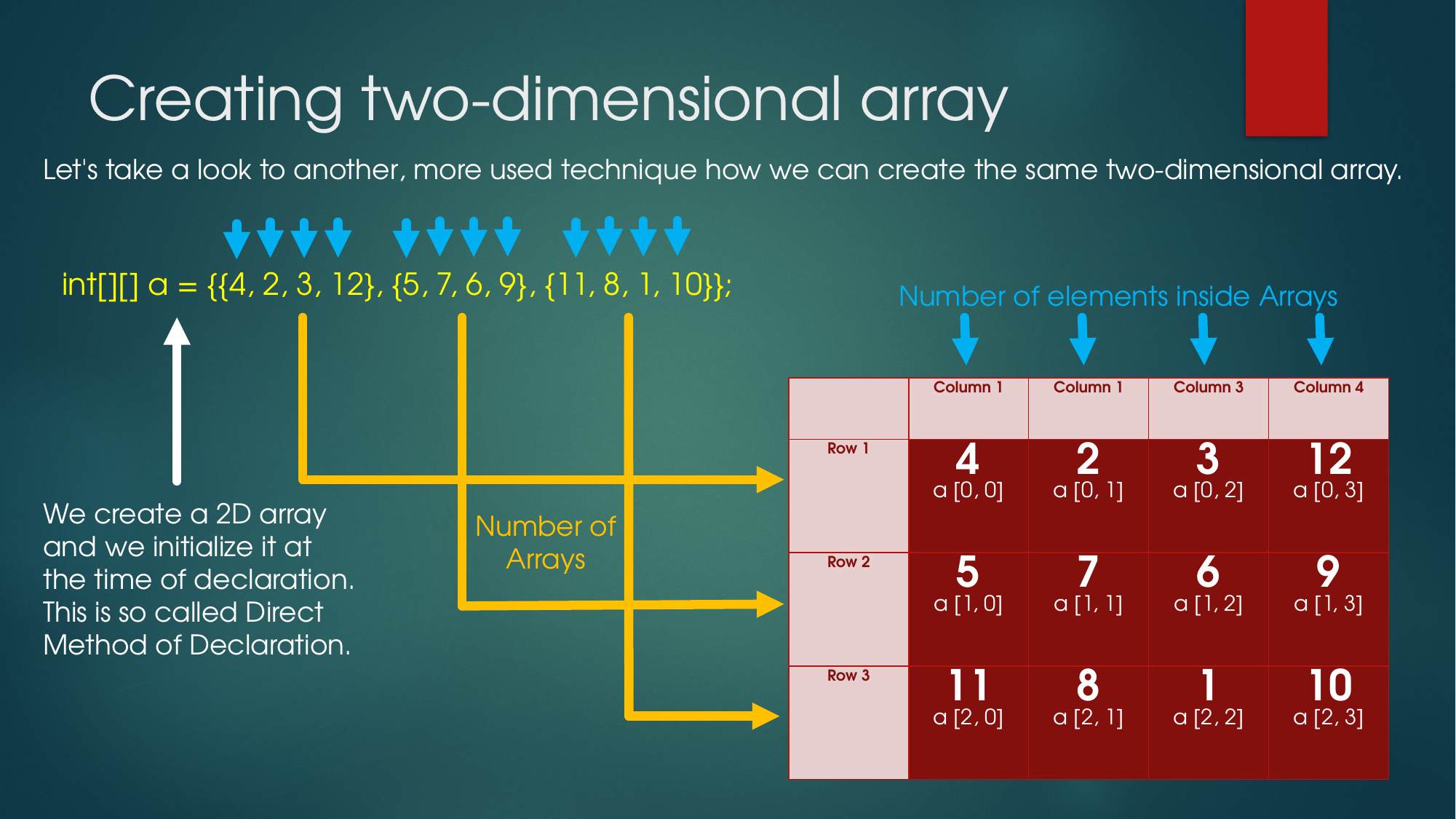

# Creating two-dimensional array
Let's take a look to another, more used technique how we can create the same two-dimensional array.
int[][] a = {{4, 2, 3, 12}, {5, 7, 6, 9}, {11, 8, 1, 10}};
Number of elements inside Arrays
|  | Column 1 | Column 1 | Column 3 | Column 4 |
| --- | --- | --- | --- | --- |
| Row 1 | 4 a [0, 0] | 2 a [0, 1] | 3 a [0, 2] | 12 a [0, 3] |
| Row 2 | 5 a [1, 0] | 7 a [1, 1] | 6 a [1, 2] | 9 a [1, 3] |
| Row 3 | 11 a [2, 0] | 8 a [2, 1] | 1 a [2, 2] | 10 a [2, 3] |
We create a 2D array and we initialize it at the time of declaration. This is so called Direct Method of Declaration.
Number of
Arrays